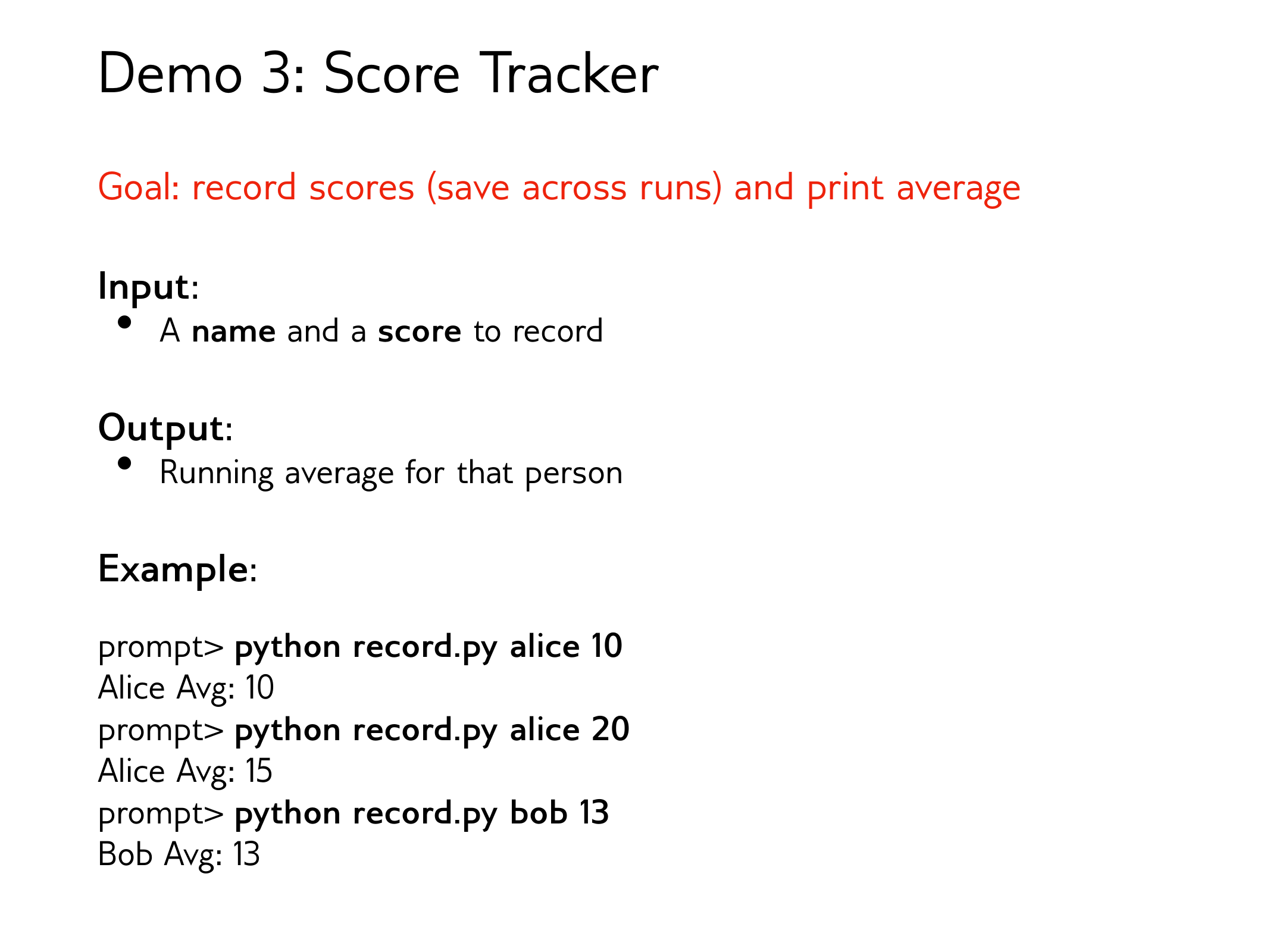

# Demo 3: Score Tracker
Goal: record scores (save across runs) and print average
Input:
A name and a score to record
Output:
Running average for that person
Example:
prompt> python record.py alice 10
Alice Avg: 10
prompt> python record.py alice 20
Alice Avg: 15
prompt> python record.py bob 13
Bob Avg: 13